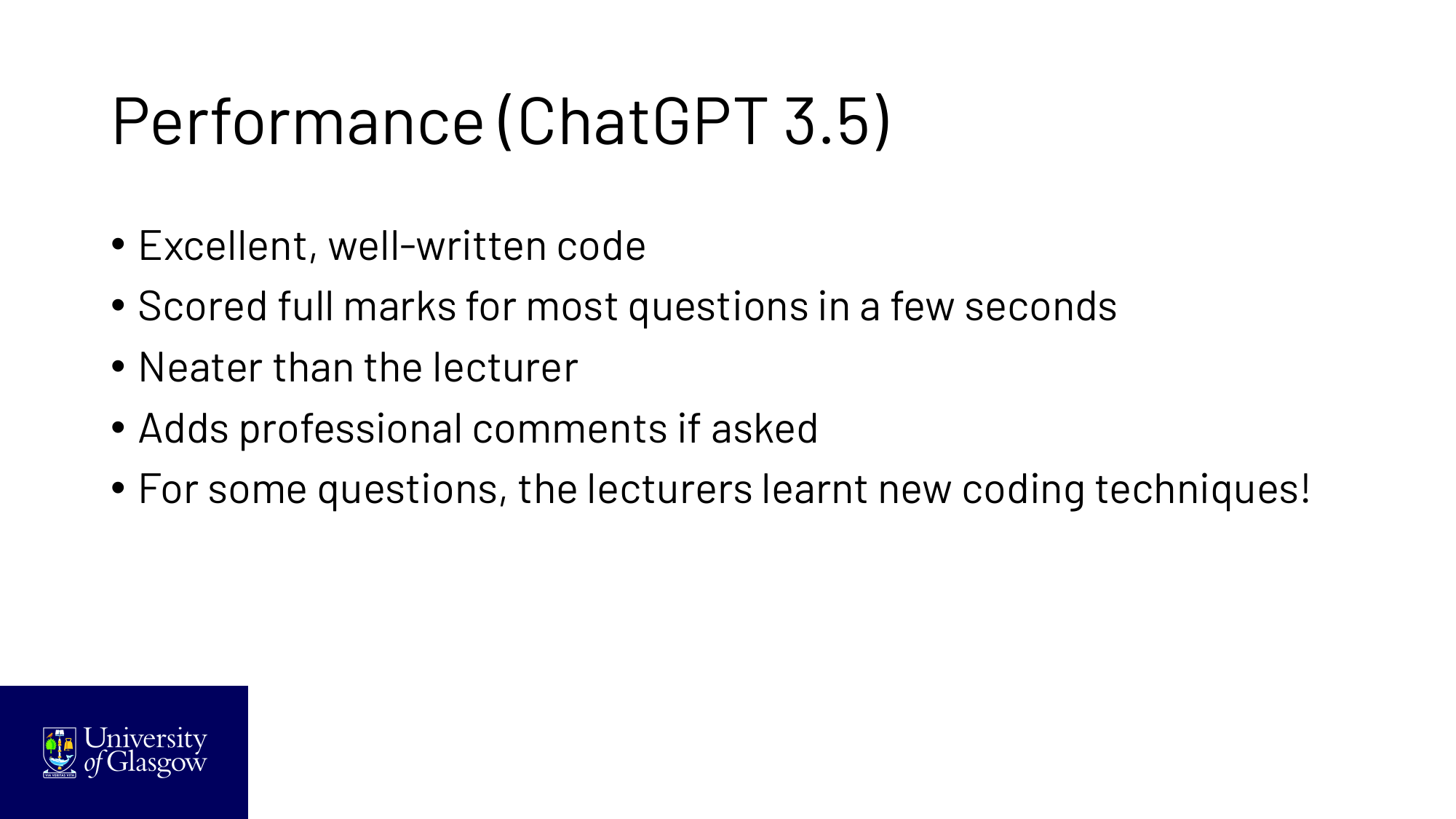

# Performance (ChatGPT 3.5)
Excellent, well-written code
Scored full marks for most questions in a few seconds
Neater than the lecturer
Adds professional comments if asked
For some questions, the lecturers learnt new coding techniques!